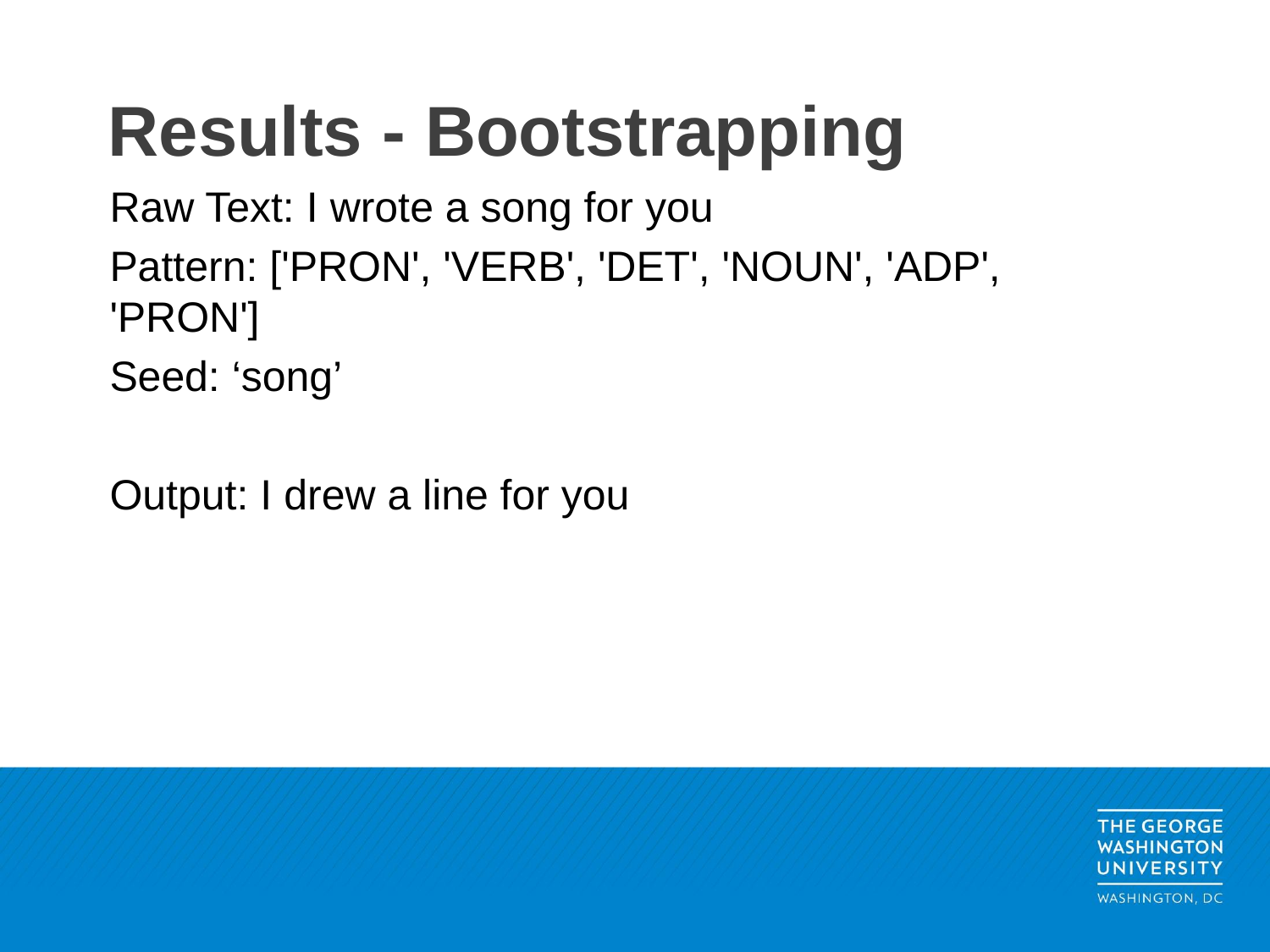

# Results - Bootstrapping
Raw Text: I wrote a song for you
Pattern: ['PRON', 'VERB', 'DET', 'NOUN', 'ADP', 'PRON']
Seed: ‘song’

Output: I drew a line for you